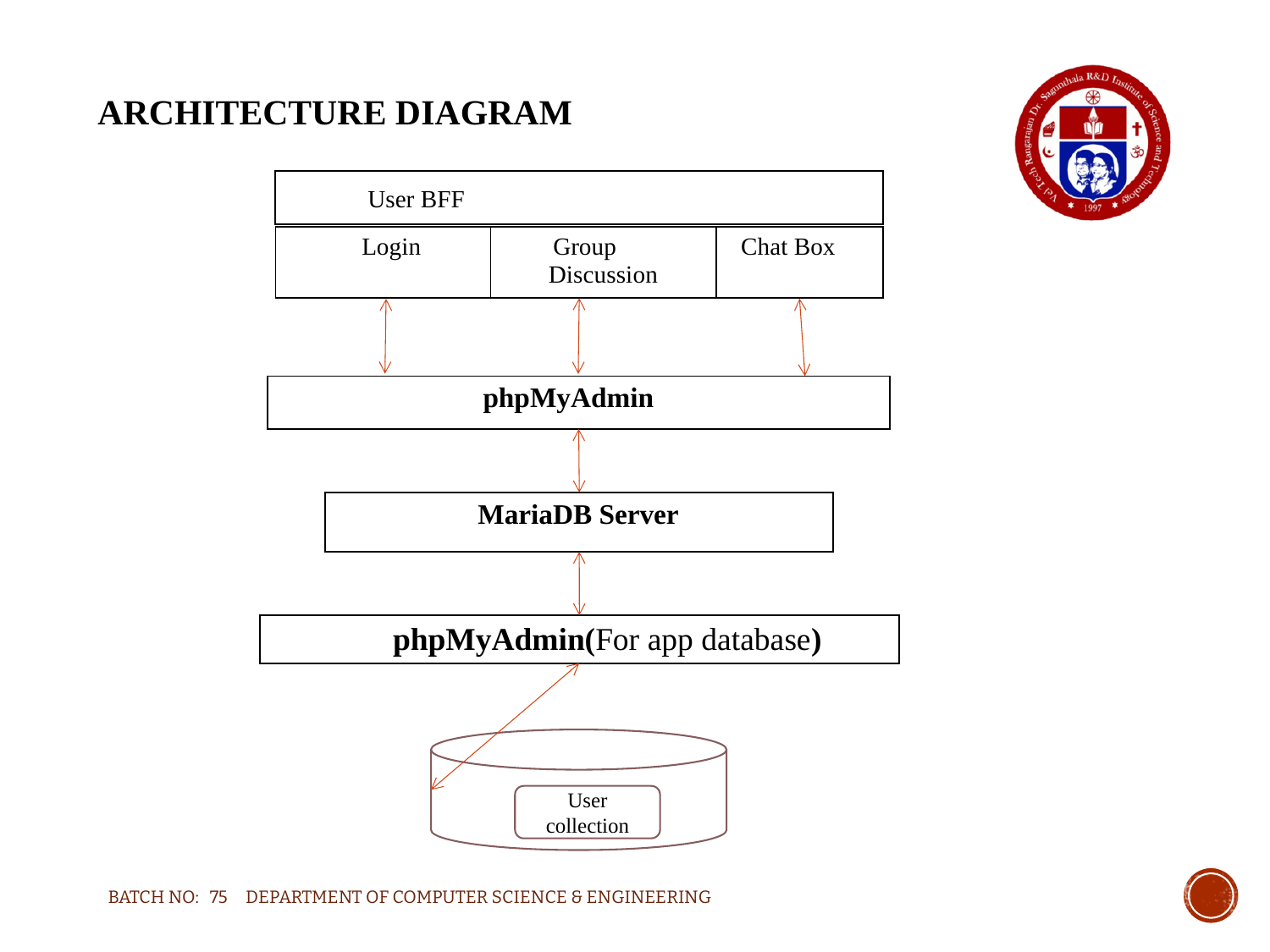

# ARCHITECTURE DIAGRAM
| User BFF |
| --- |
| Login | Group Discussion | Chat Box |
| --- | --- | --- |
| phpMyAdmin |
| --- |
| MariaDB Server |
| --- |
| phpMyAdmin(For app database) |
| --- |

User collection
BATCH NO:   75     DEPARTMENT OF COMPUTER SCIENCE & ENGINEERING

16